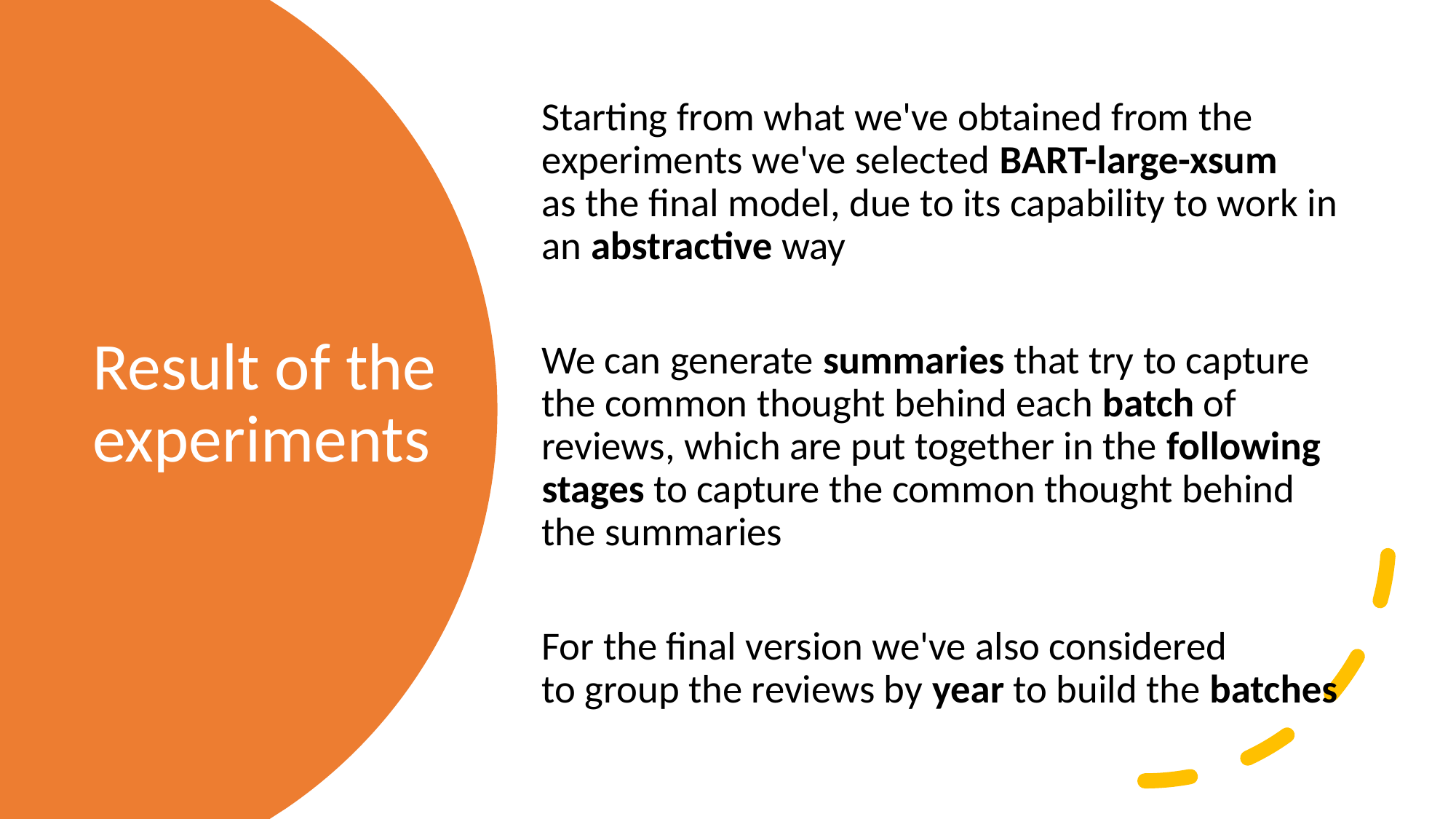

Starting from what we've obtained from the experiments we've selected BART-large-xsum
as the final model, due to its capability to work in an abstractive way

We can generate summaries that try to capture the common thought behind each batch of reviews, which are put together in the following stages to capture the common thought behind the summaries

For the final version we've also considered
to group the reviews by year to build the batches
# Result of the experiments